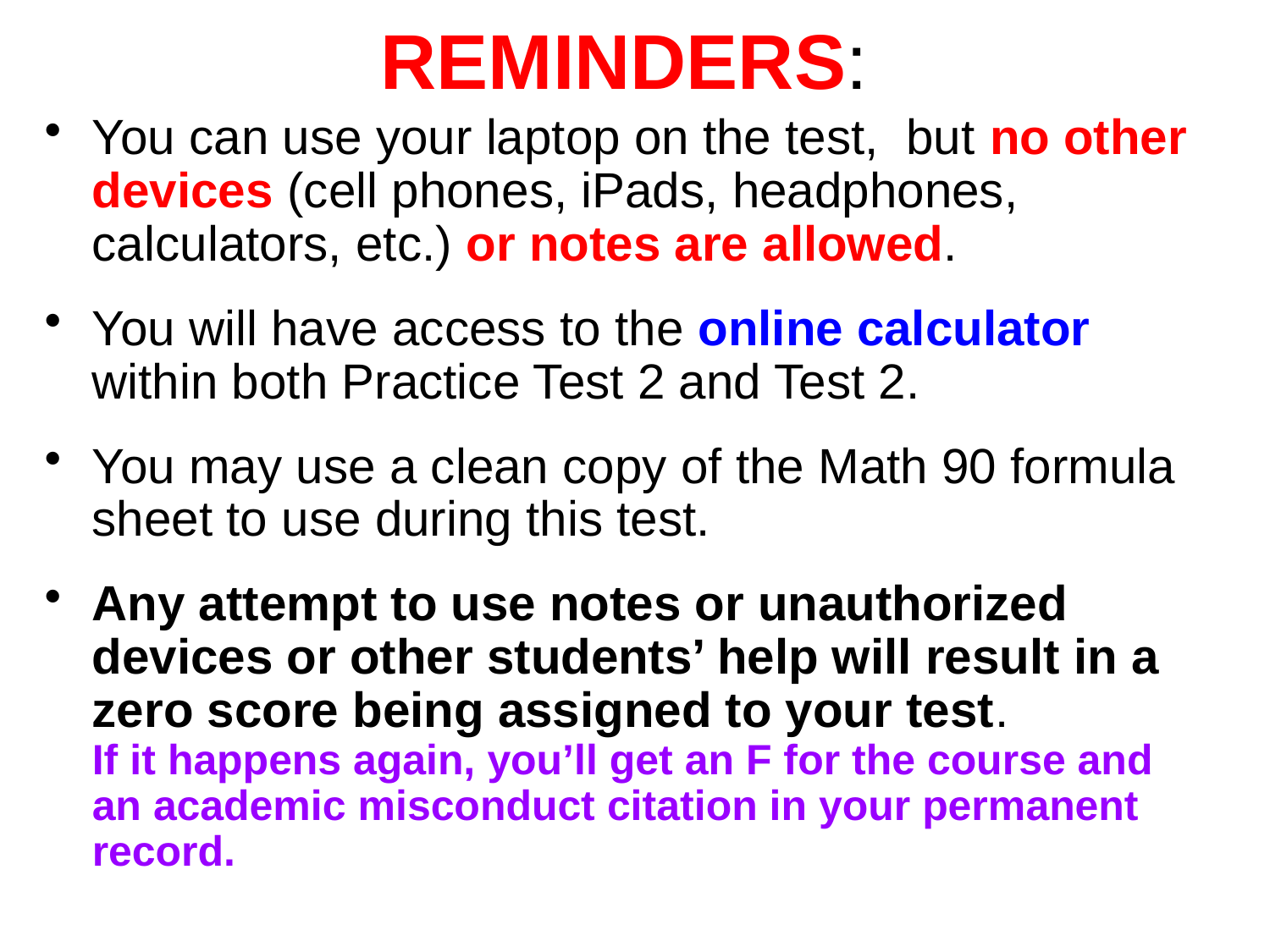

# REMINDERS:
You can use your laptop on the test,  but no other devices (cell phones, iPads, headphones, calculators, etc.) or notes are allowed.
You will have access to the online calculator within both Practice Test 2 and Test 2.
You may use a clean copy of the Math 90 formula sheet to use during this test.
Any attempt to use notes or unauthorized devices or other students’ help will result in a zero score being assigned to your test.               If it happens again, you’ll get an F for the course and an academic misconduct citation in your permanent record.